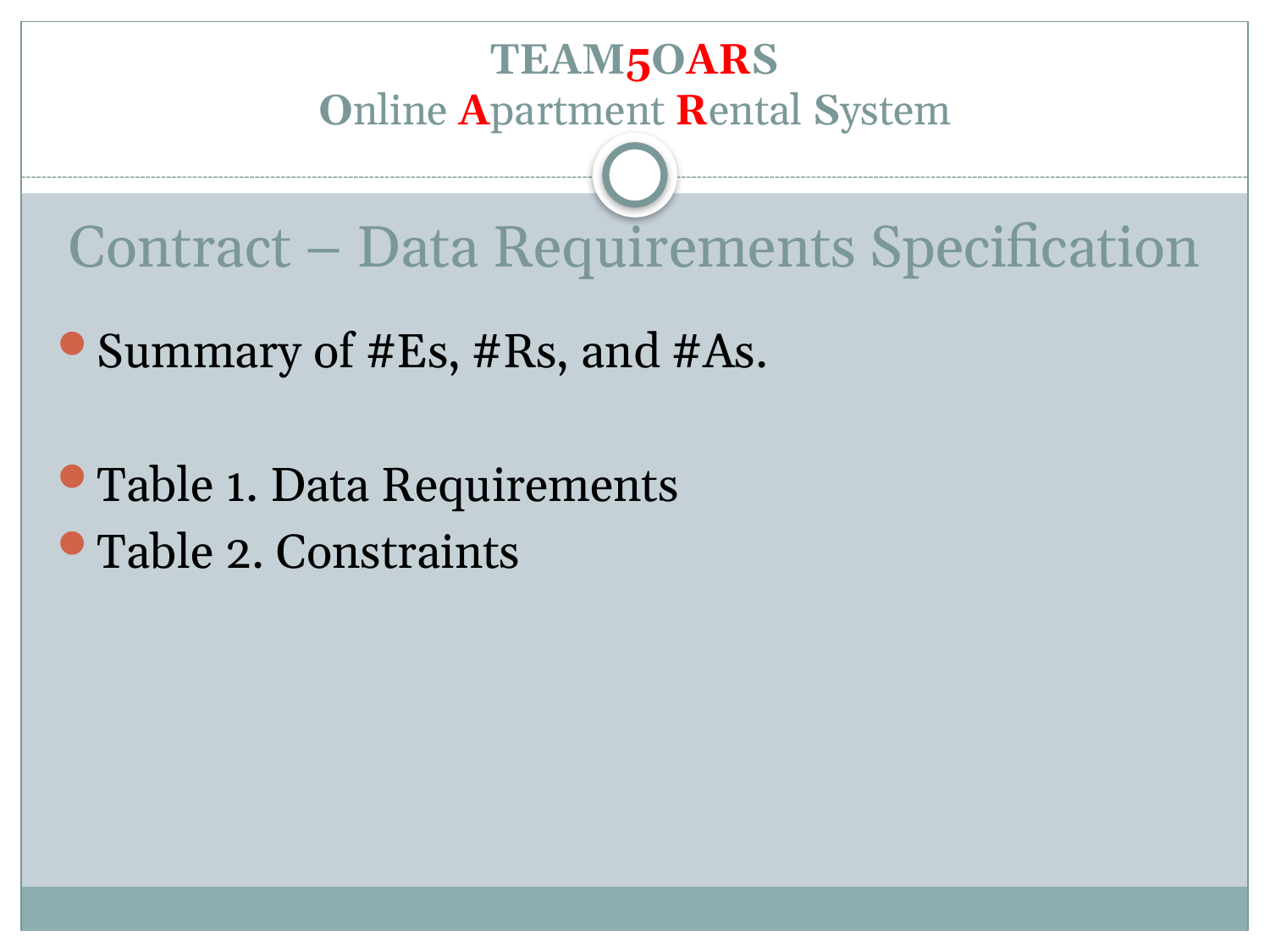

# TEAM5OARS Online Apartment Rental System Contract – Data Requirements Specification
Summary of #Es, #Rs, and #As.

Table 1. Data Requirements
Table 2. Constraints